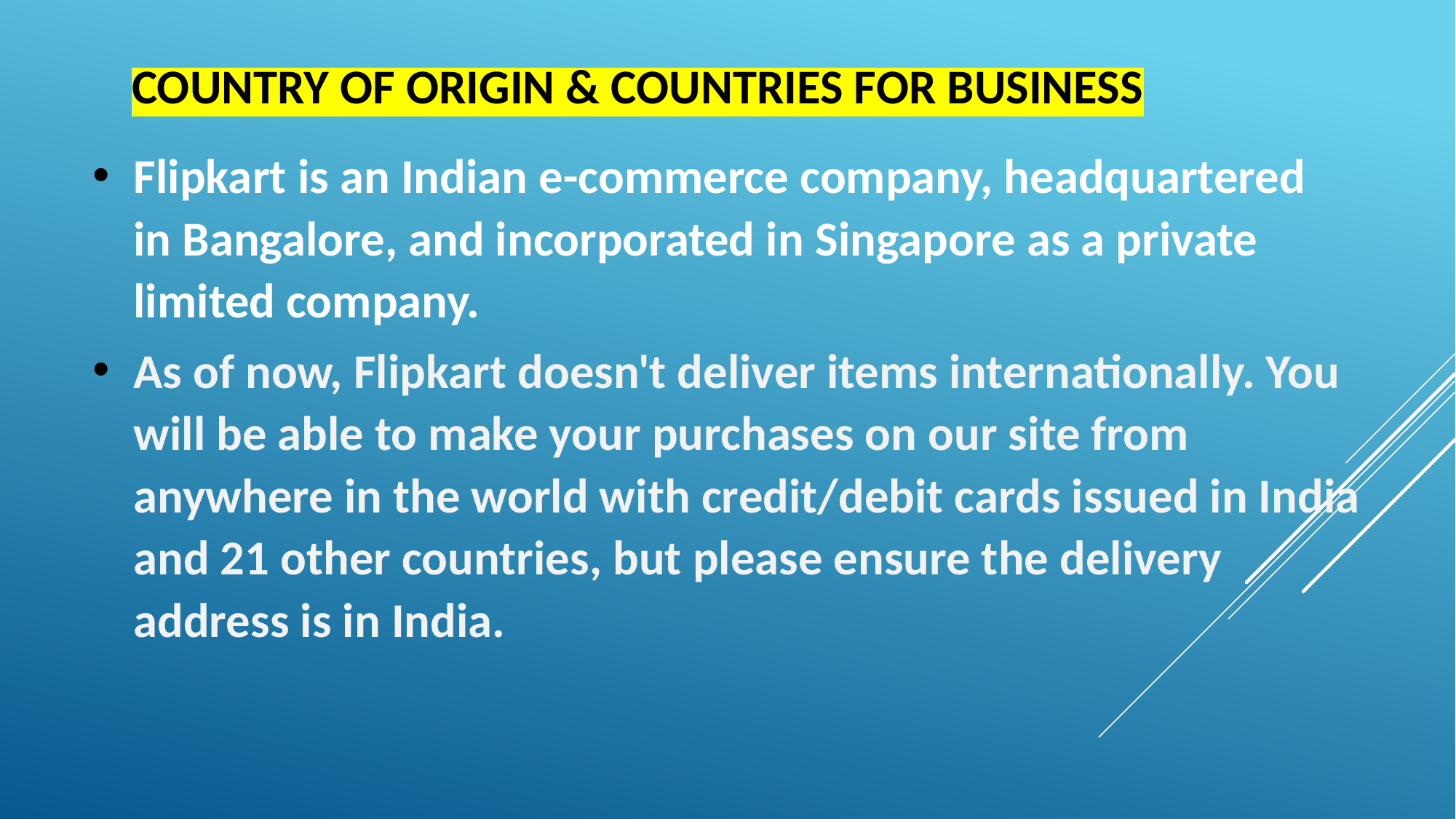

COUNTRY OF ORIGIN & COUNTRIES FOR BUSINESS
Flipkart is an Indian e-commerce company, headquartered in Bangalore, and incorporated in Singapore as a private limited company.
As of now, Flipkart doesn't deliver items internationally. You will be able to make your purchases on our site from anywhere in the world with credit/debit cards issued in India and 21 other countries, but please ensure the delivery address is in India.